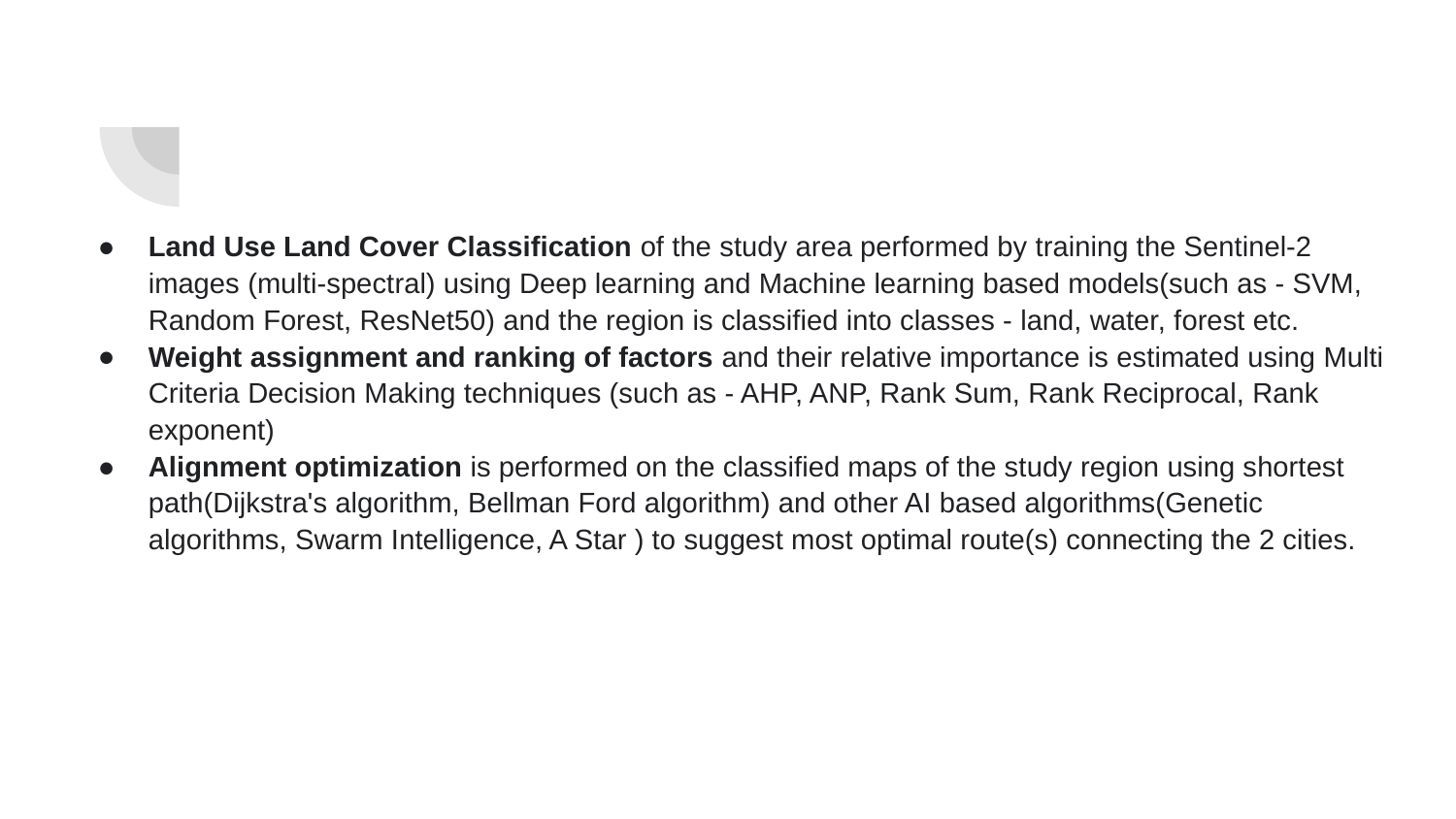

# Land Use Land Cover Classification of the study area performed by training the Sentinel-2 images (multi-spectral) using Deep learning and Machine learning based models(such as - SVM, Random Forest, ResNet50) and the region is classified into classes - land, water, forest etc.
Weight assignment and ranking of factors and their relative importance is estimated using Multi Criteria Decision Making techniques (such as - AHP, ANP, Rank Sum, Rank Reciprocal, Rank exponent)
Alignment optimization is performed on the classified maps of the study region using shortest path(Dijkstra's algorithm, Bellman Ford algorithm) and other AI based algorithms(Genetic algorithms, Swarm Intelligence, A Star ) to suggest most optimal route(s) connecting the 2 cities.